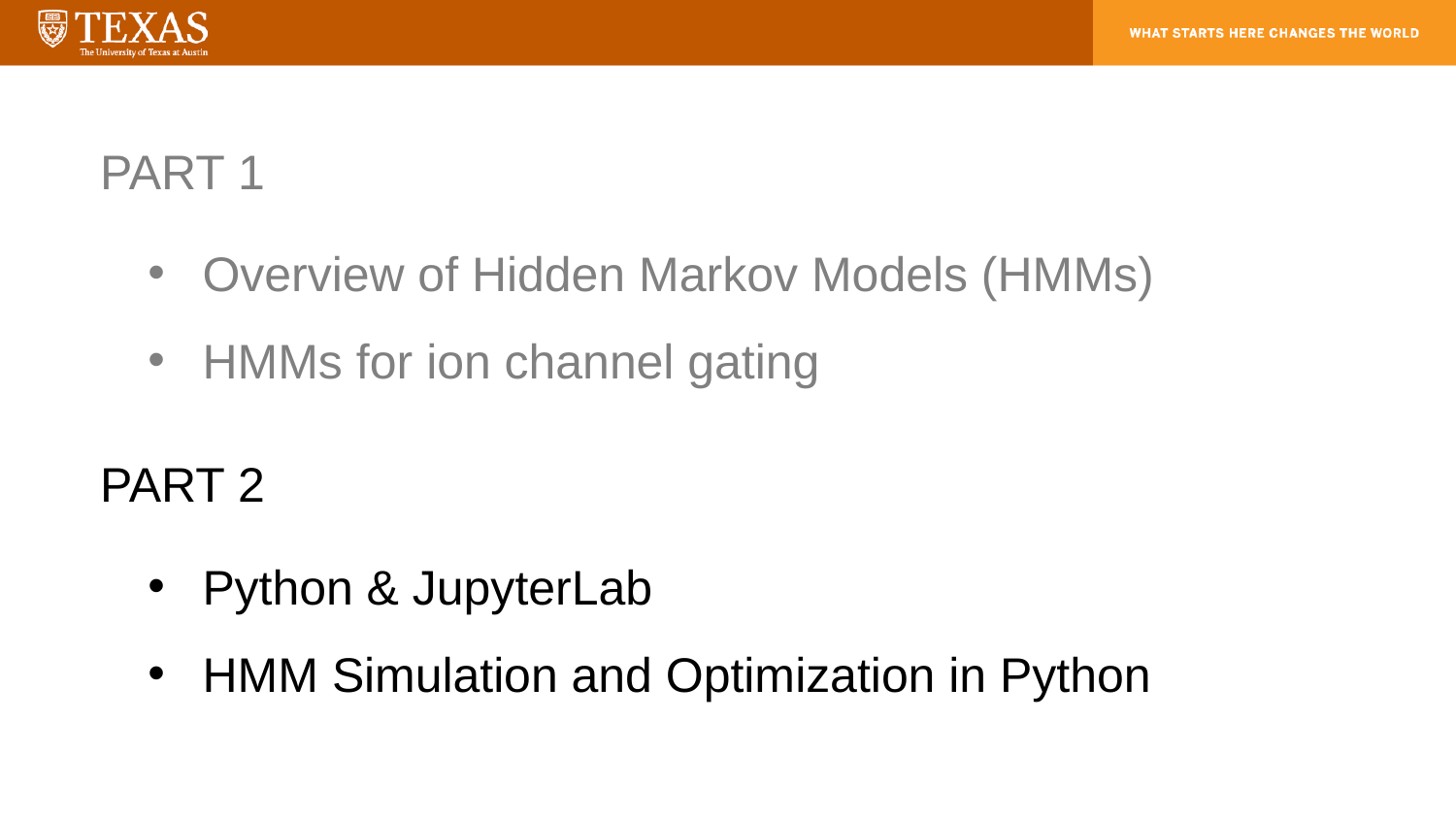

PART 1
Overview of Hidden Markov Models (HMMs)
HMMs for ion channel gating
PART 2
Python & JupyterLab
HMM Simulation and Optimization in Python